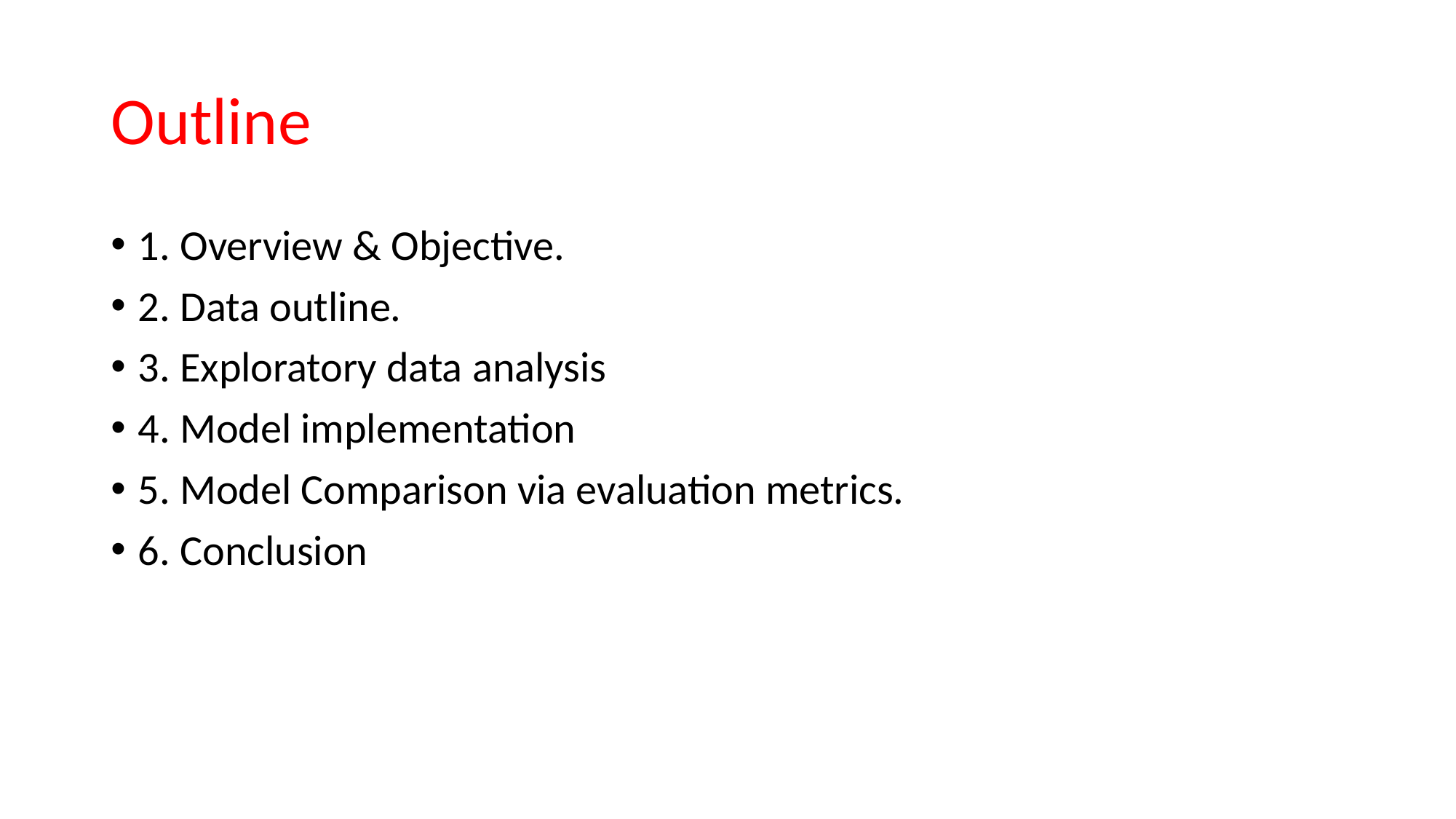

# Outline
1. Overview & Objective.
2. Data outline.
3. Exploratory data analysis
4. Model implementation
5. Model Comparison via evaluation metrics.
6. Conclusion